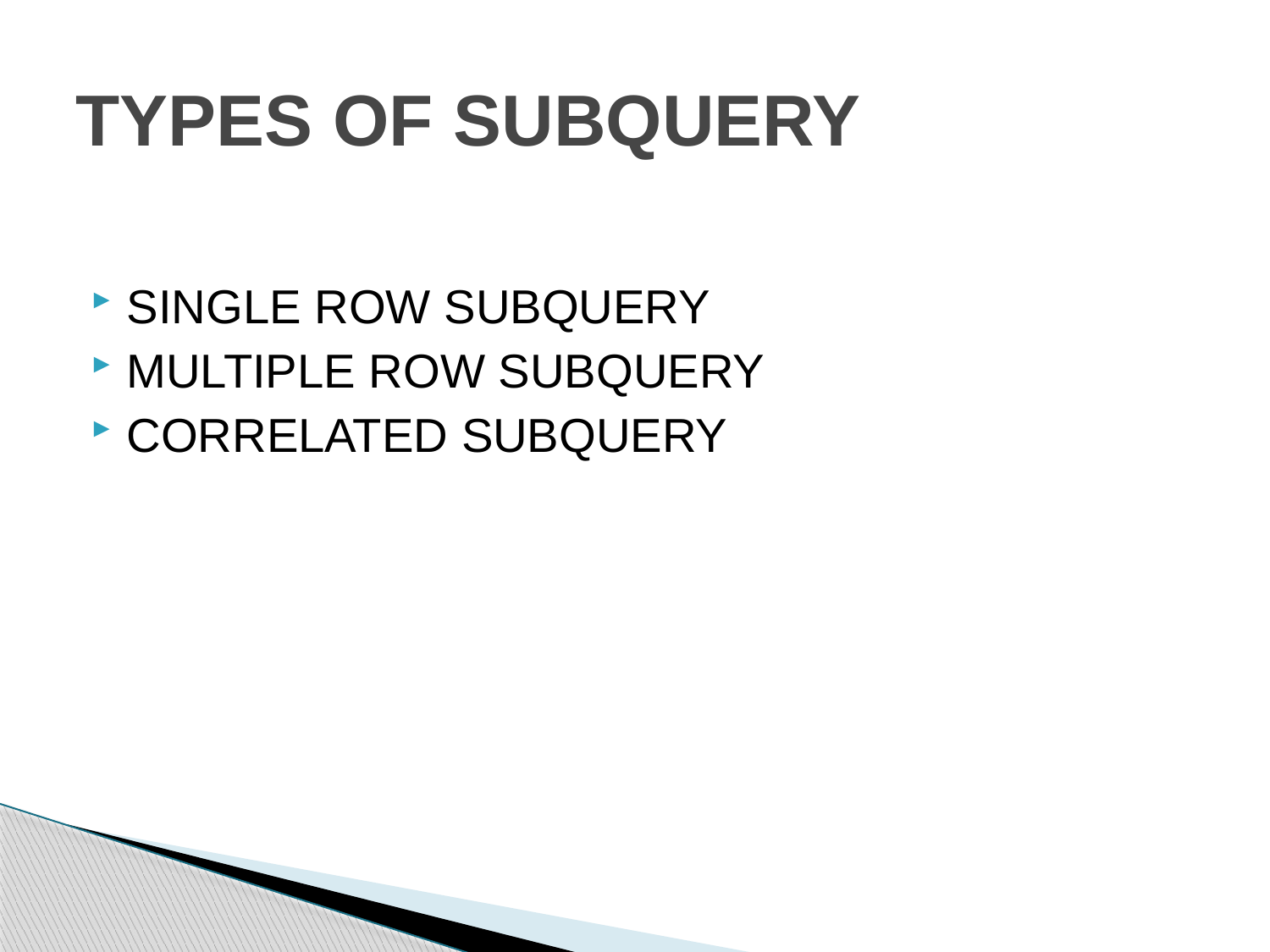

# TYPES OF SUBQUERY

SINGLE ROW SUBQUERY
MULTIPLE ROW SUBQUERY
CORRELATED SUBQUERY